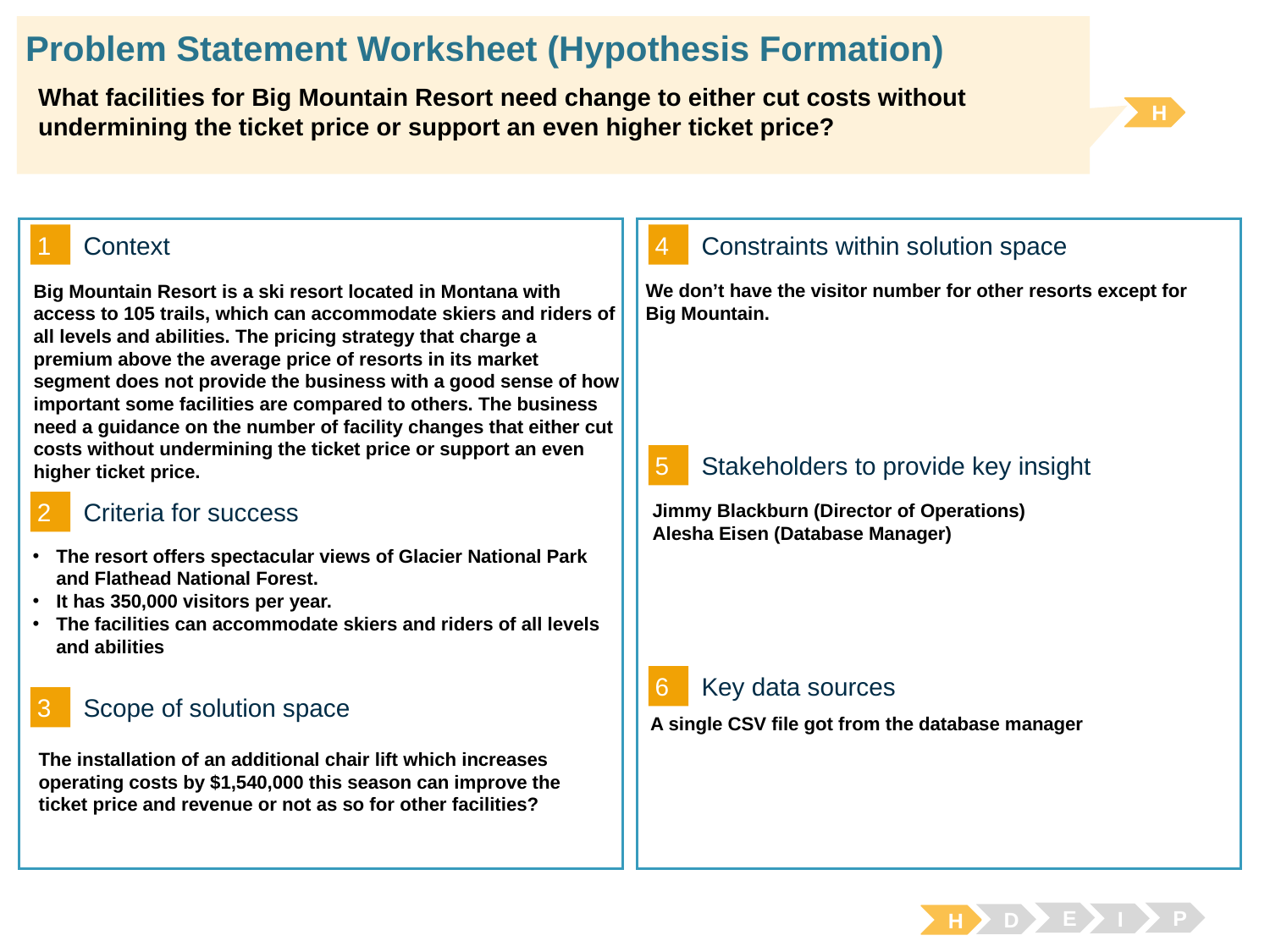

# Problem Statement Worksheet (Hypothesis Formation)
What facilities for Big Mountain Resort need change to either cut costs without undermining the ticket price or support an even higher ticket price?
H

1
4
Context
Constraints within solution space
We don’t have the visitor number for other resorts except for Big Mountain.
Big Mountain Resort is a ski resort located in Montana with access to 105 trails, which can accommodate skiers and riders of all levels and abilities. The pricing strategy that charge a premium above the average price of resorts in its market segment does not provide the business with a good sense of how important some facilities are compared to others. The business need a guidance on the number of facility changes that either cut costs without undermining the ticket price or support an even higher ticket price.
5
Stakeholders to provide key insight
2
Jimmy Blackburn (Director of Operations)
Alesha Eisen (Database Manager)
Criteria for success
The resort offers spectacular views of Glacier National Park and Flathead National Forest.
It has 350,000 visitors per year.
The facilities can accommodate skiers and riders of all levels and abilities
6
Key data sources
3
Scope of solution space
A single CSV file got from the database manager
The installation of an additional chair lift which increases operating costs by $1,540,000 this season can improve the ticket price and revenue or not as so for other facilities?
E
P
I
D
H